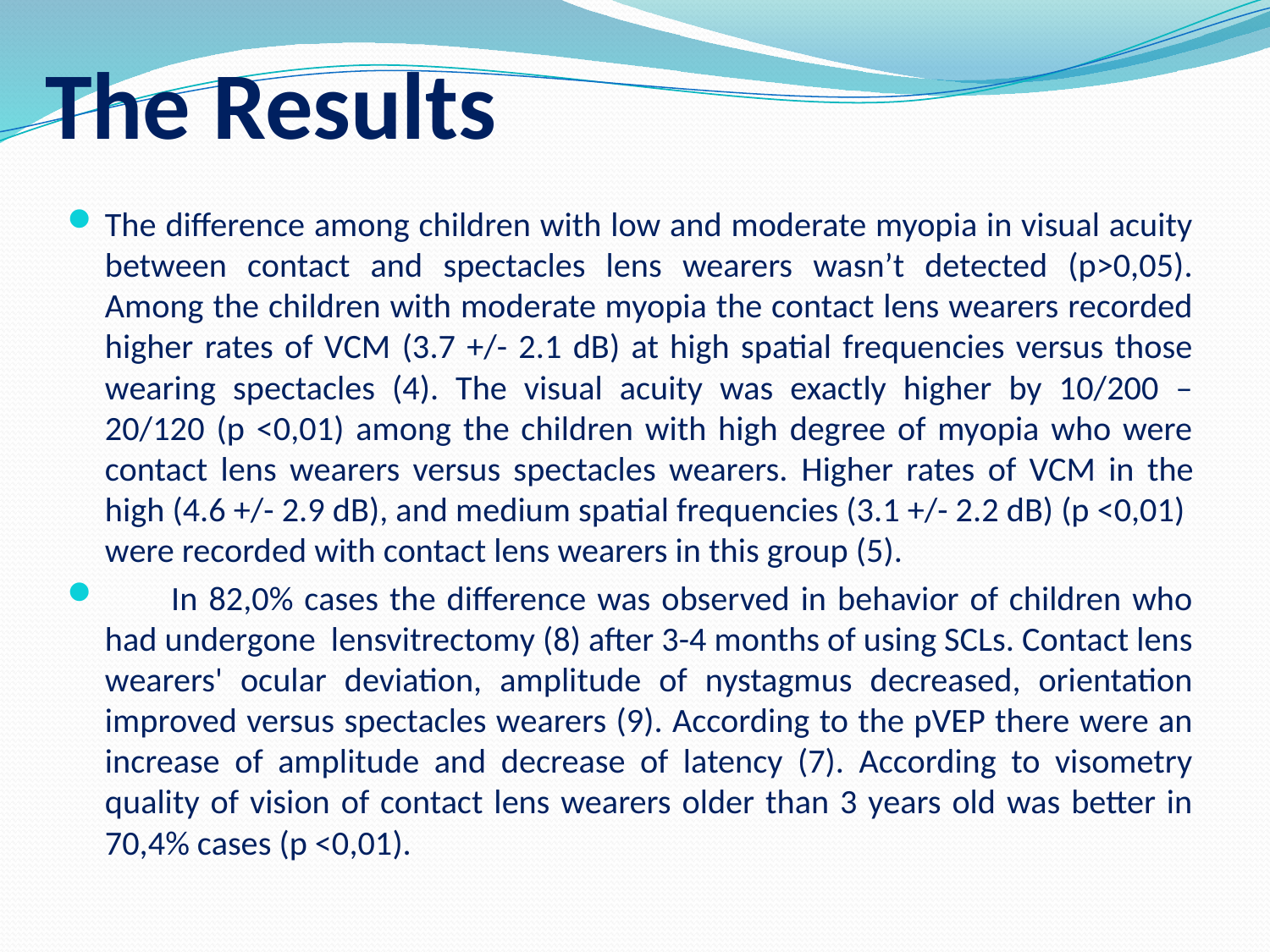

# The Results
The difference among children with low and moderate myopia in visual acuity between contact and spectacles lens wearers wasn’t detected (p>0,05). Among the children with moderate myopia the contact lens wearers recorded higher rates of VCM (3.7 +/- 2.1 dB) at high spatial frequencies versus those wearing spectacles (4). The visual acuity was exactly higher by 10/200 – 20/120 (p <0,01) among the children with high degree of myopia who were contact lens wearers versus spectacles wearers. Higher rates of VCM in the high (4.6 +/- 2.9 dB), and medium spatial frequencies (3.1 +/- 2.2 dB) (p <0,01)  were recorded with contact lens wearers in this group (5).
      In 82,0% cases the difference was observed in behavior of children who had undergone  lensvitrectomy (8) after 3-4 months of using SCLs. Contact lens wearers' ocular deviation, amplitude of nystagmus decreased, orientation improved versus spectacles wearers (9). According to the pVEP there were an increase of amplitude and decrease of latency (7). According to visometry quality of vision of contact lens wearers older than 3 years old was better in 70,4% cases (p <0,01).